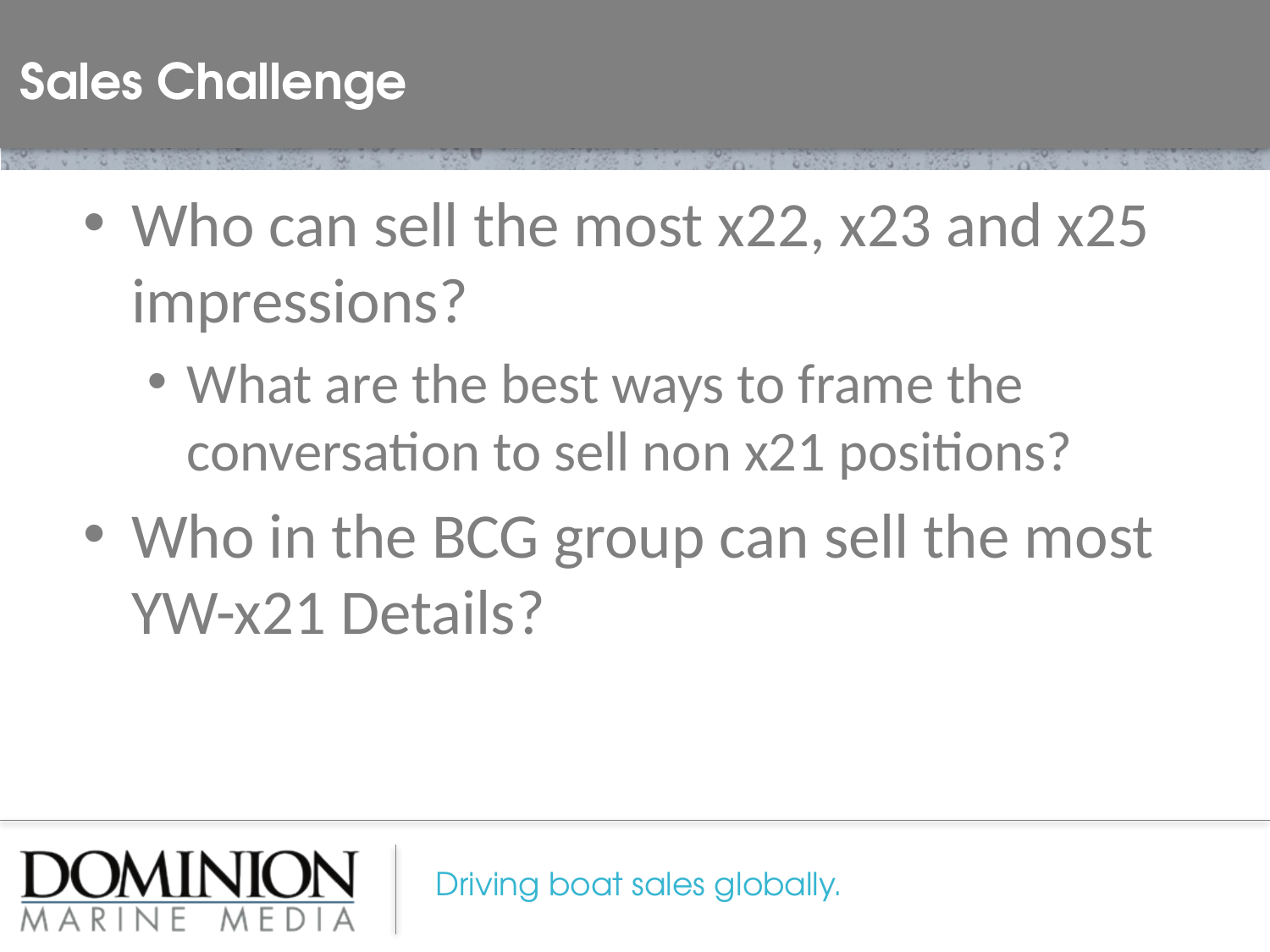

# Sales Challenge
Who can sell the most x22, x23 and x25 impressions?
What are the best ways to frame the conversation to sell non x21 positions?
Who in the BCG group can sell the most YW-x21 Details?